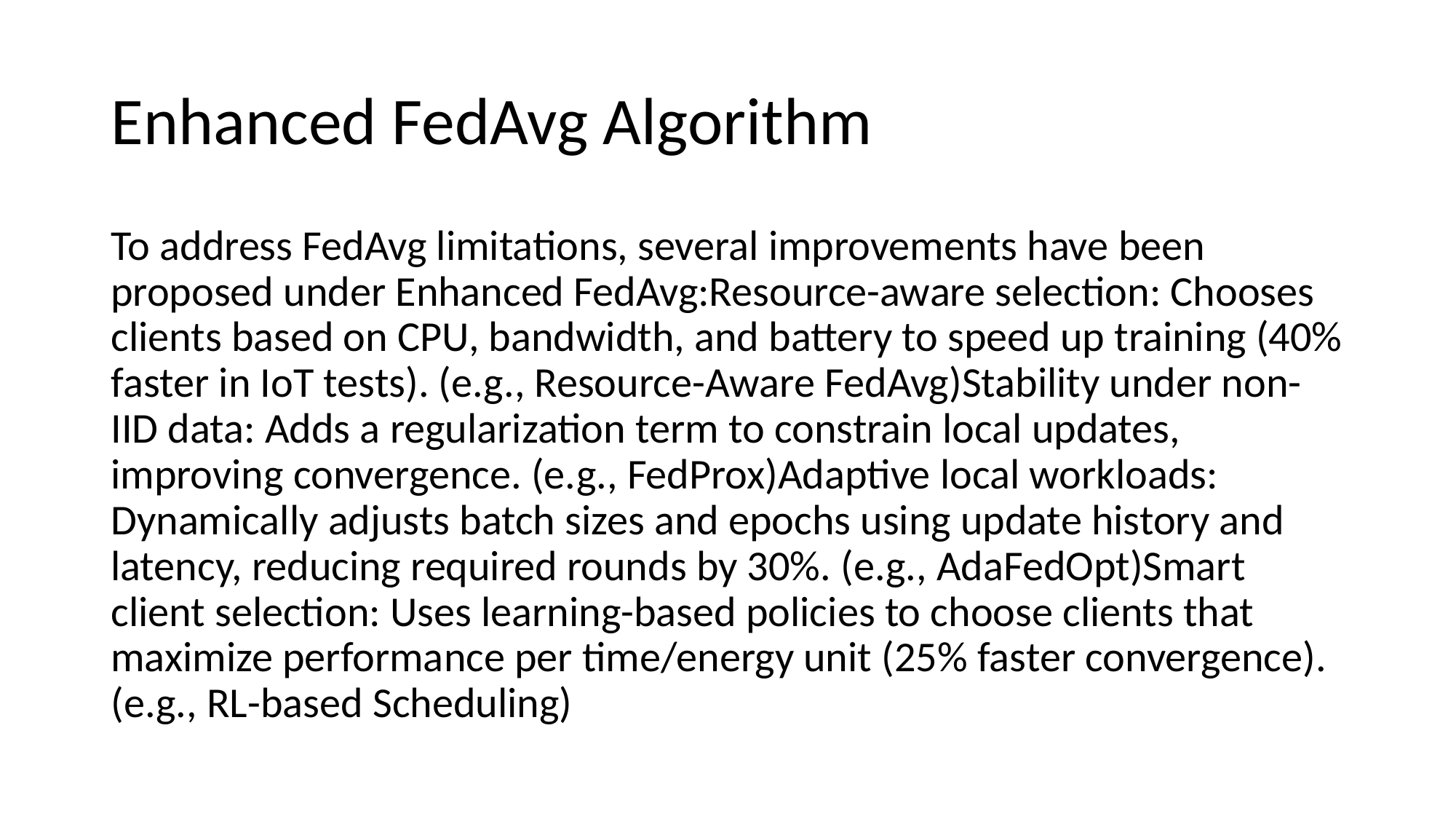

# Enhanced FedAvg Algorithm
To address FedAvg limitations, several improvements have been proposed under Enhanced FedAvg:Resource-aware selection: Chooses clients based on CPU, bandwidth, and battery to speed up training (40% faster in IoT tests). (e.g., Resource-Aware FedAvg)Stability under non-IID data: Adds a regularization term to constrain local updates, improving convergence. (e.g., FedProx)Adaptive local workloads: Dynamically adjusts batch sizes and epochs using update history and latency, reducing required rounds by 30%. (e.g., AdaFedOpt)Smart client selection: Uses learning-based policies to choose clients that maximize performance per time/energy unit (25% faster convergence). (e.g., RL-based Scheduling)